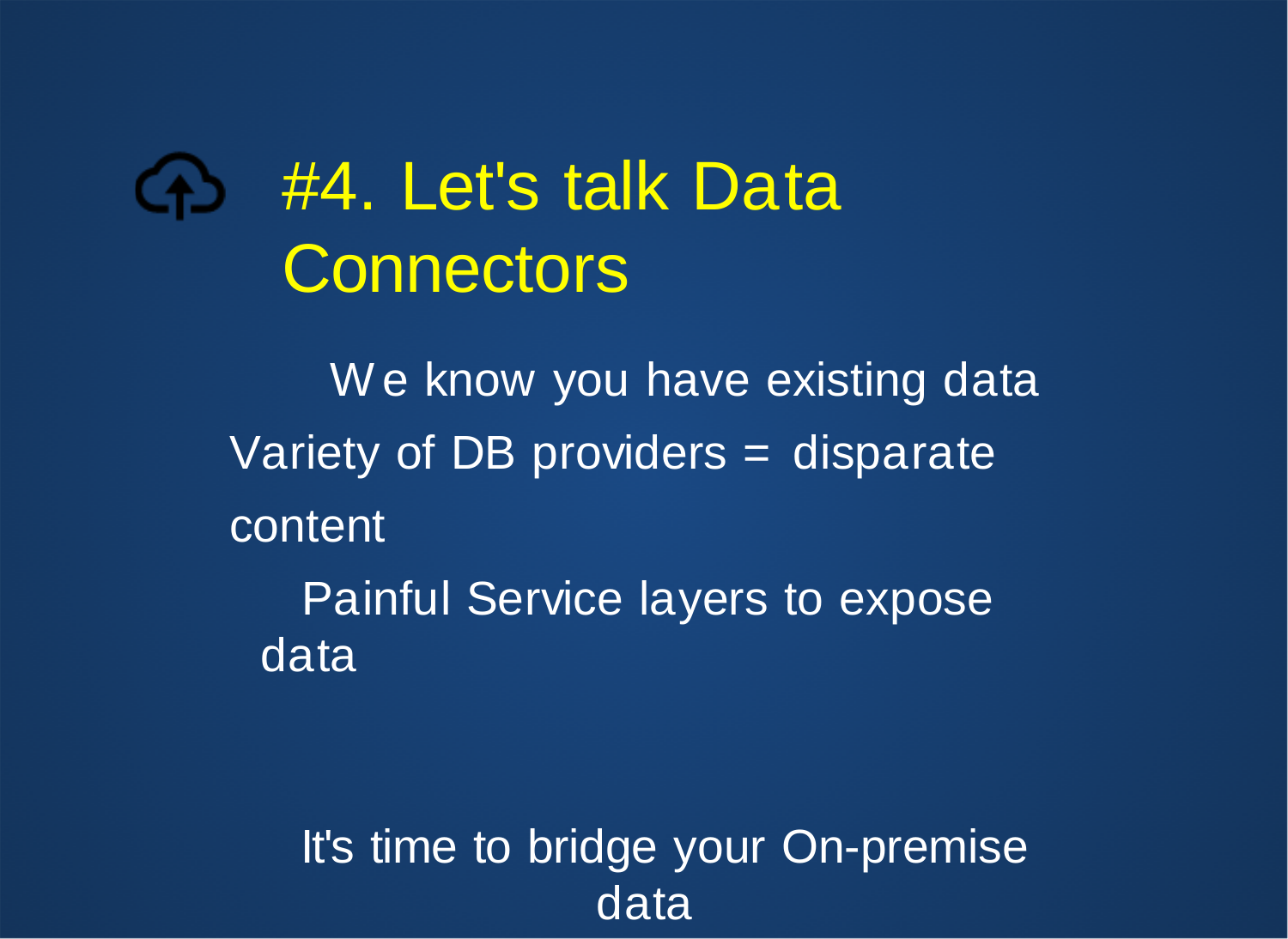

# #4. Let's talk Data Connectors
We know you have existing data Variety of DB providers = disparate content
Painful Service layers to expose data

It's time to bridge your On-premise data

You'll love this